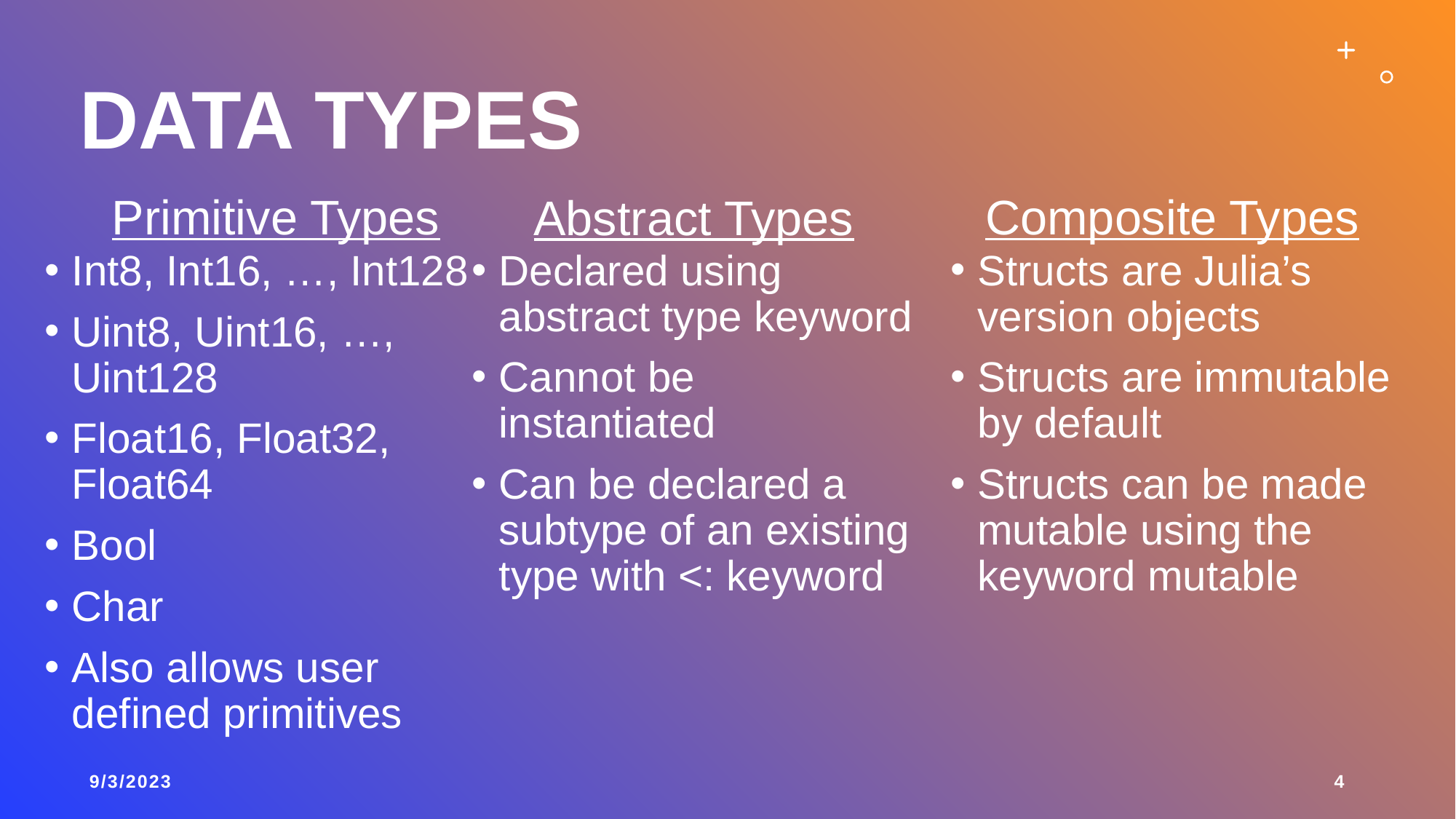

# Data types
Primitive Types
Composite Types
Abstract Types
Int8, Int16, …, Int128
Uint8, Uint16, …, Uint128
Float16, Float32, Float64
Bool
Char
Also allows user defined primitives
Structs are Julia’s version objects
Structs are immutable by default
Structs can be made mutable using the keyword mutable
Declared using abstract type keyword
Cannot be instantiated
Can be declared a subtype of an existing type with <: keyword

9/3/2023
4